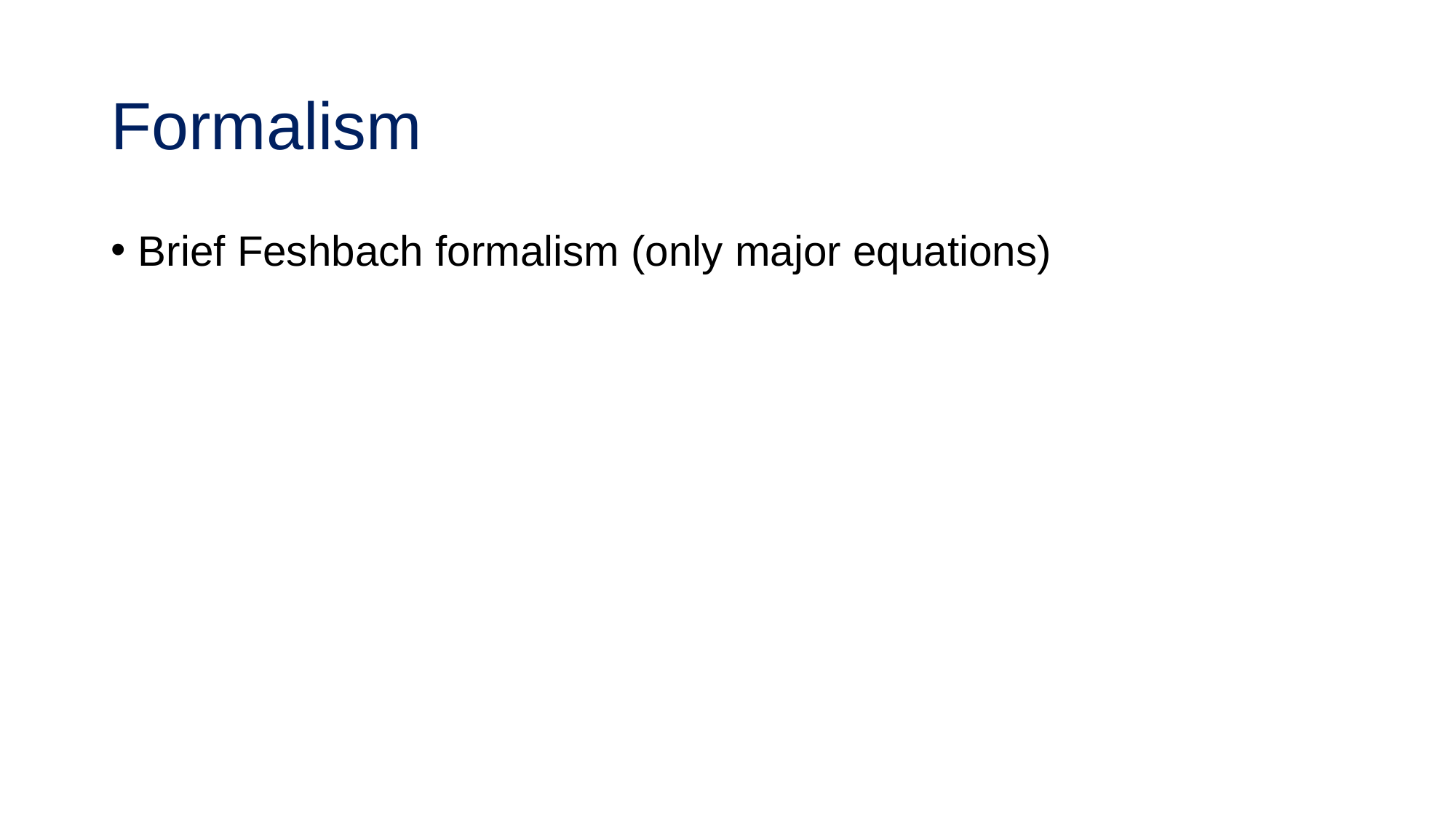

# Formalism
Brief Feshbach formalism (only major equations)